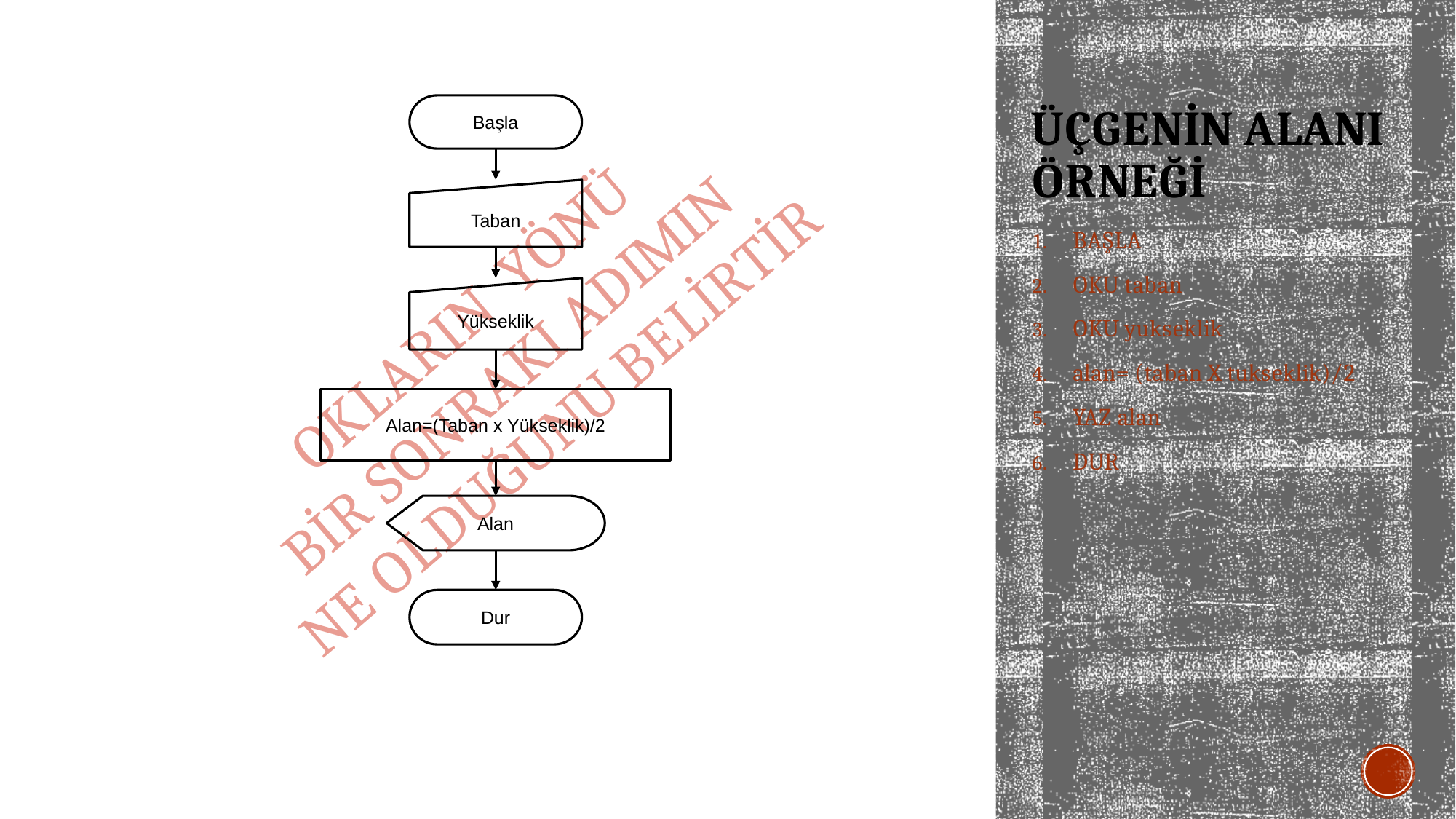

# ÜÇGENİN ALANI ÖRNEĞİ
Başla
Taban
Yükseklik
Alan=(Taban x Yükseklik)/2
Alan
Dur
BAŞLA
OKU taban
OKU yukseklik
alan= (taban X tukseklik)/2
YAZ alan
DUR

OKLARIN  YÖNÜ
BİR SONRAKI ADIMIN
NE OLDUĞUNU BELİRTİR